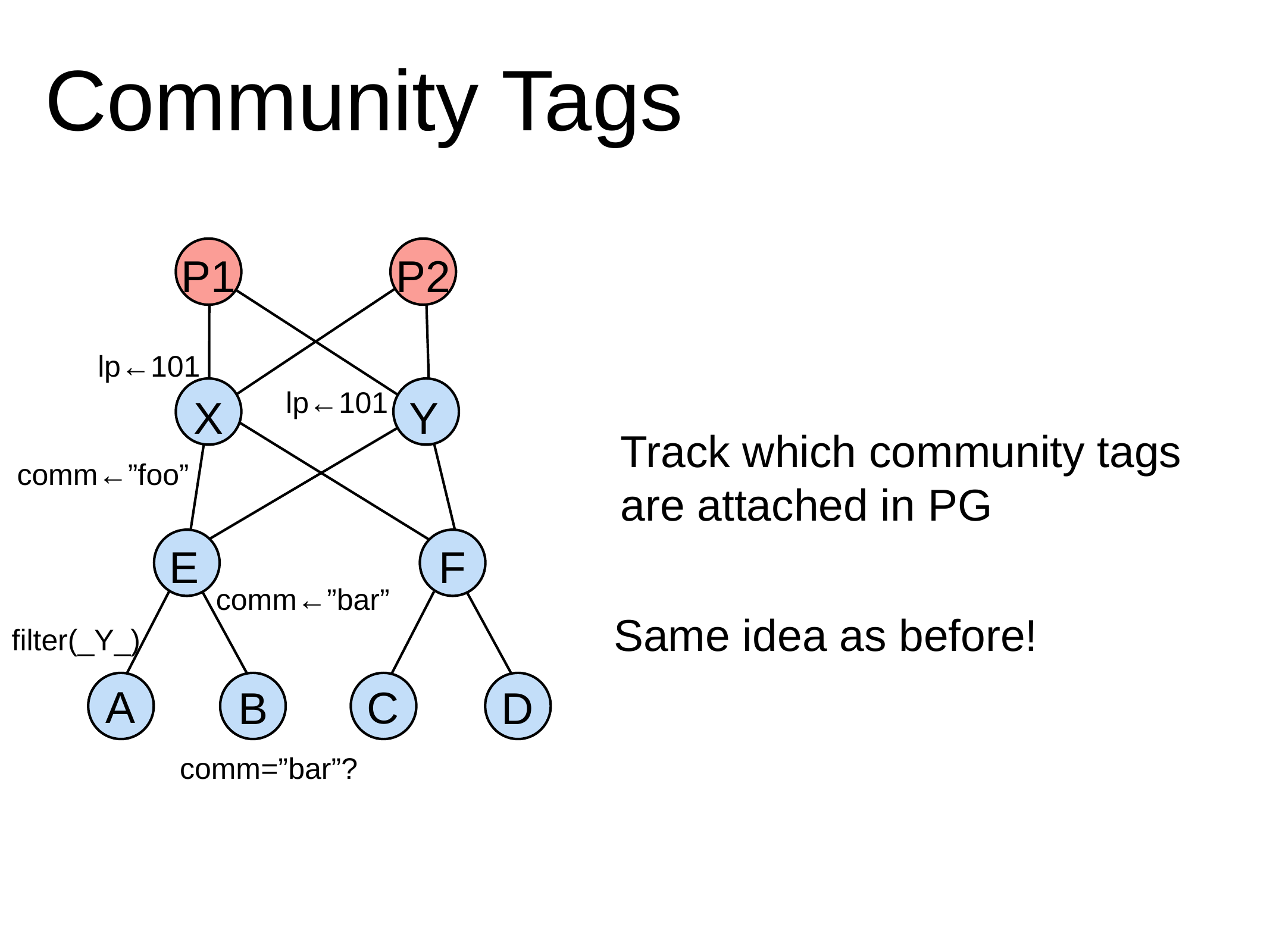

# Community Tags

P1
P2

lp←101

X
Y

E
F

A
C
B
D
lp←101
comm←”foo”
comm←”bar”
filter(_Y_)
comm=”bar”?
Track which community tags
are attached in PG
Same idea as before!